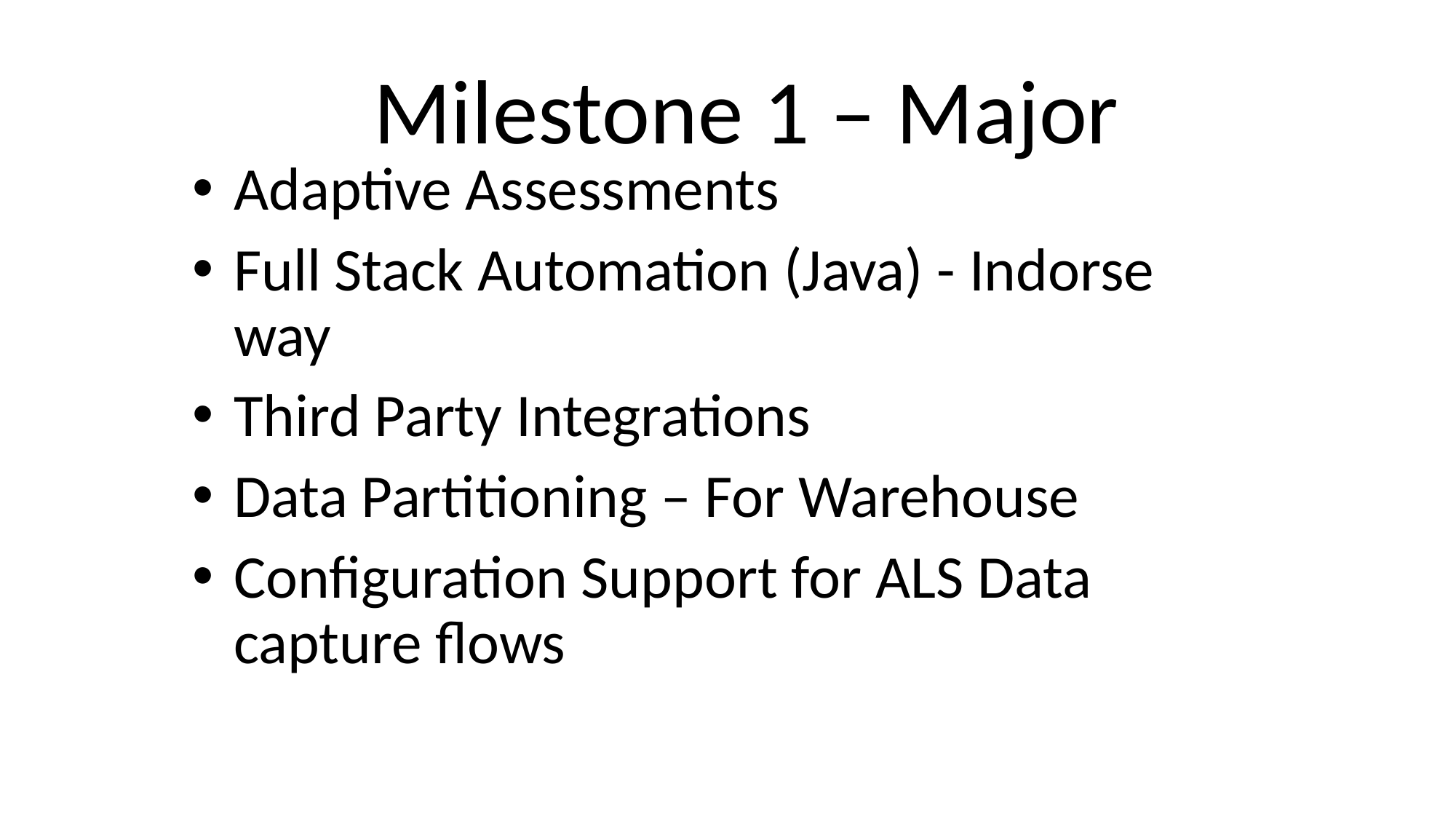

# Milestone 1 – Major
Adaptive Assessments
Full Stack Automation (Java) - Indorse way
Third Party Integrations
Data Partitioning – For Warehouse
Configuration Support for ALS Data capture flows